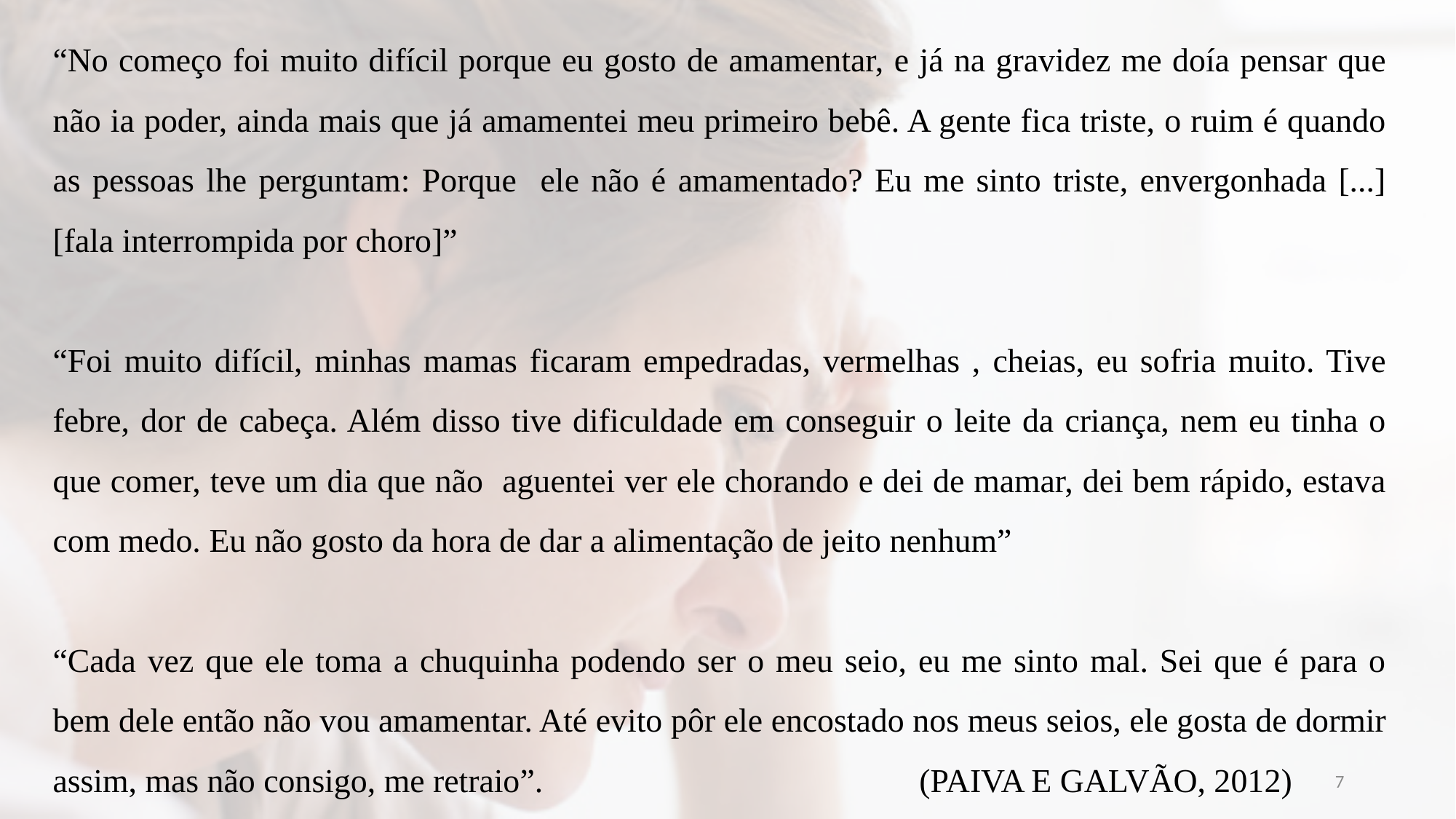

“No começo foi muito difícil porque eu gosto de amamentar, e já na gravidez me doía pensar que não ia poder, ainda mais que já amamentei meu primeiro bebê. A gente fica triste, o ruim é quando as pessoas lhe perguntam: Porque  ele não é amamentado? Eu me sinto triste, envergonhada [...] [fala interrompida por choro]”

“Foi muito difícil, minhas mamas ficaram empedradas, vermelhas , cheias, eu sofria muito. Tive febre, dor de cabeça. Além disso tive dificuldade em conseguir o leite da criança, nem eu tinha o que comer, teve um dia que não  aguentei ver ele chorando e dei de mamar, dei bem rápido, estava com medo. Eu não gosto da hora de dar a alimentação de jeito nenhum”

“Cada vez que ele toma a chuquinha podendo ser o meu seio, eu me sinto mal. Sei que é para o bem dele então não vou amamentar. Até evito pôr ele encostado nos meus seios, ele gosta de dormir assim, mas não consigo, me retraio”.                                             (PAIVA E GALVÃO, 2012)
7